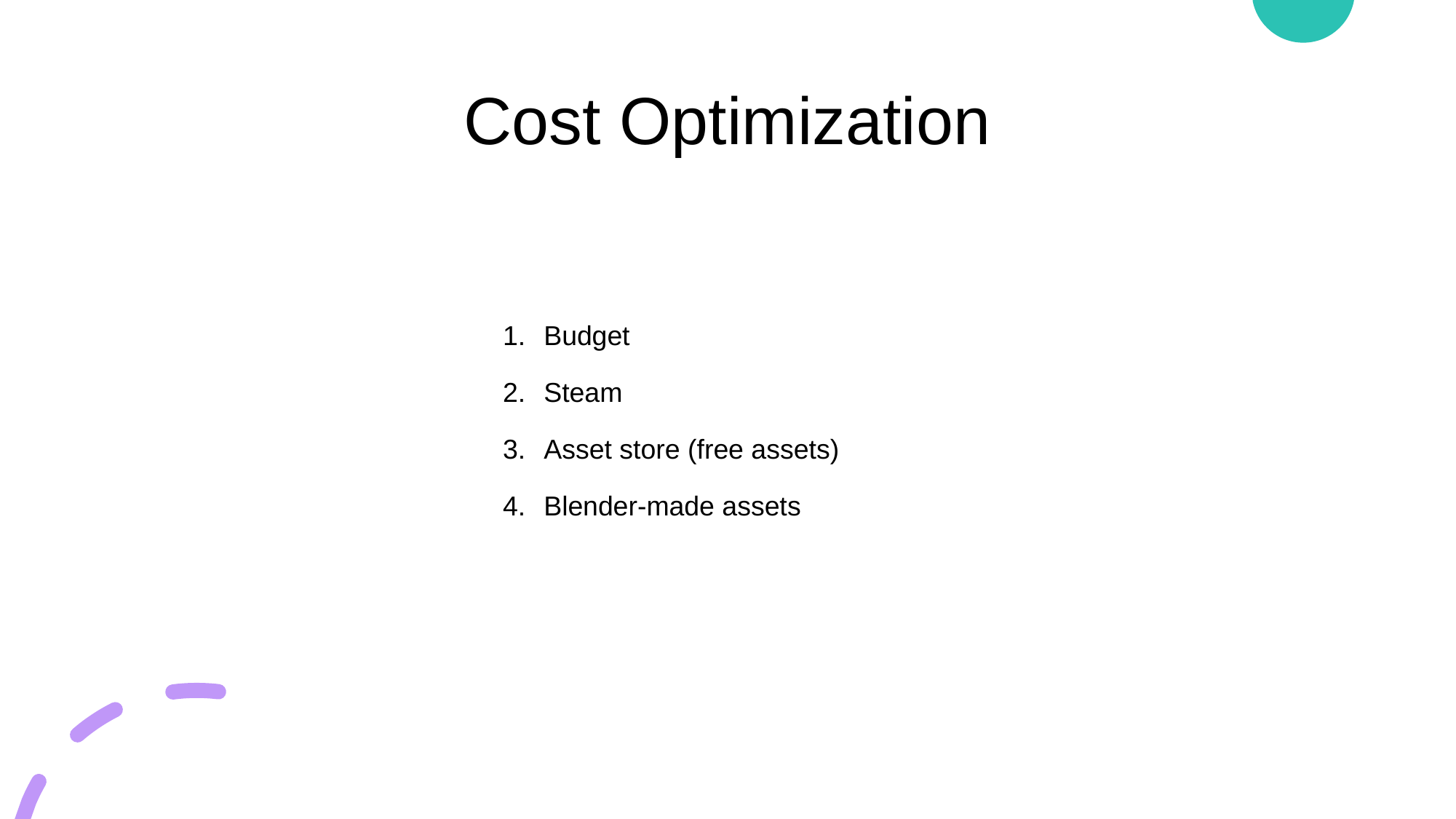

# Cost Optimization
Budget
Steam
Asset store (free assets)
Blender-made assets